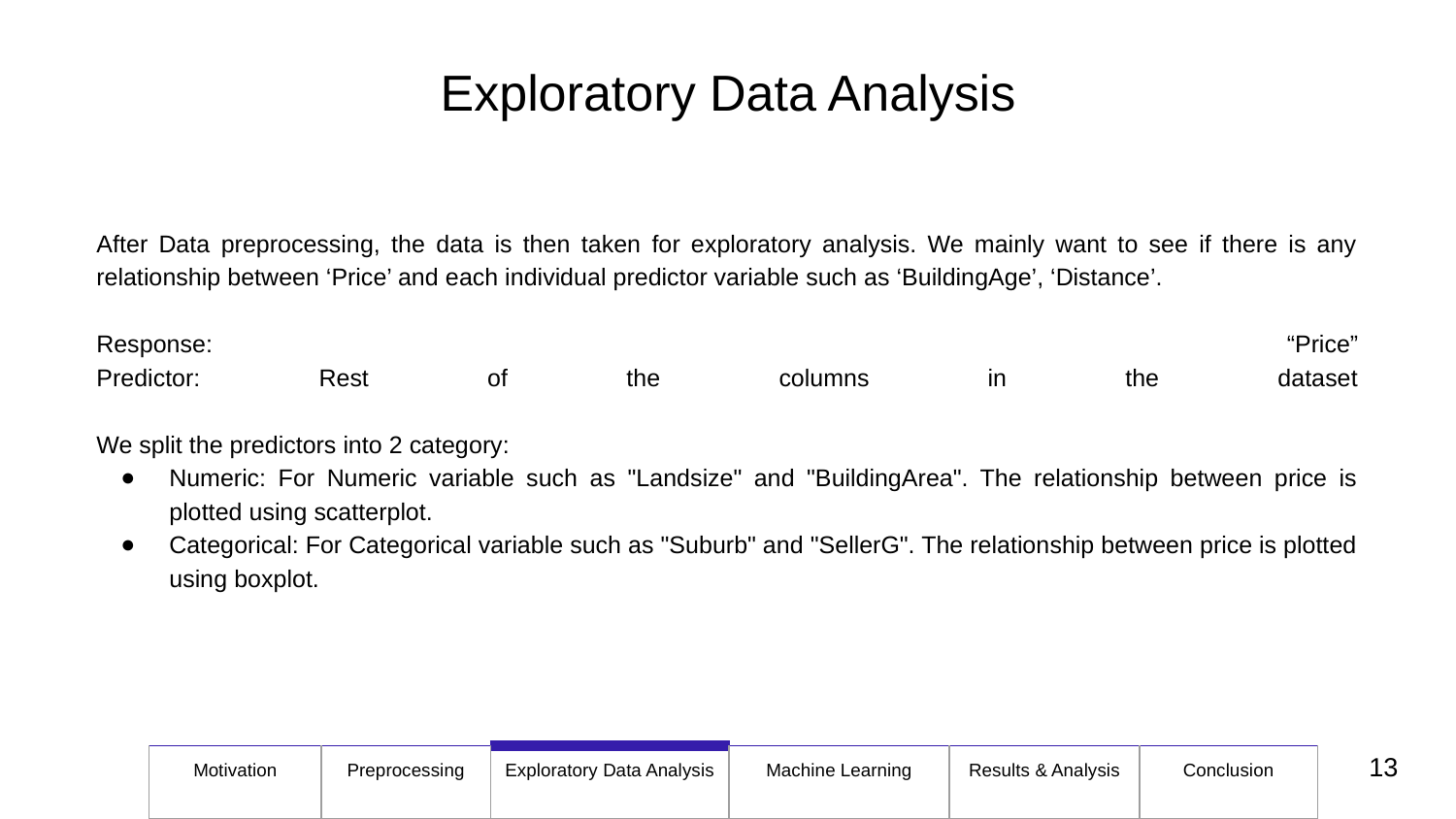

# Exploratory Data Analysis
After Data preprocessing, the data is then taken for exploratory analysis. We mainly want to see if there is any relationship between ‘Price’ and each individual predictor variable such as ‘BuildingAge’, ‘Distance’.

Response: “Price”
Predictor: Rest of the columns in the dataset
We split the predictors into 2 category:
Numeric: For Numeric variable such as "Landsize" and "BuildingArea". The relationship between price is plotted using scatterplot.
Categorical: For Categorical variable such as "Suburb" and "SellerG". The relationship between price is plotted using boxplot.